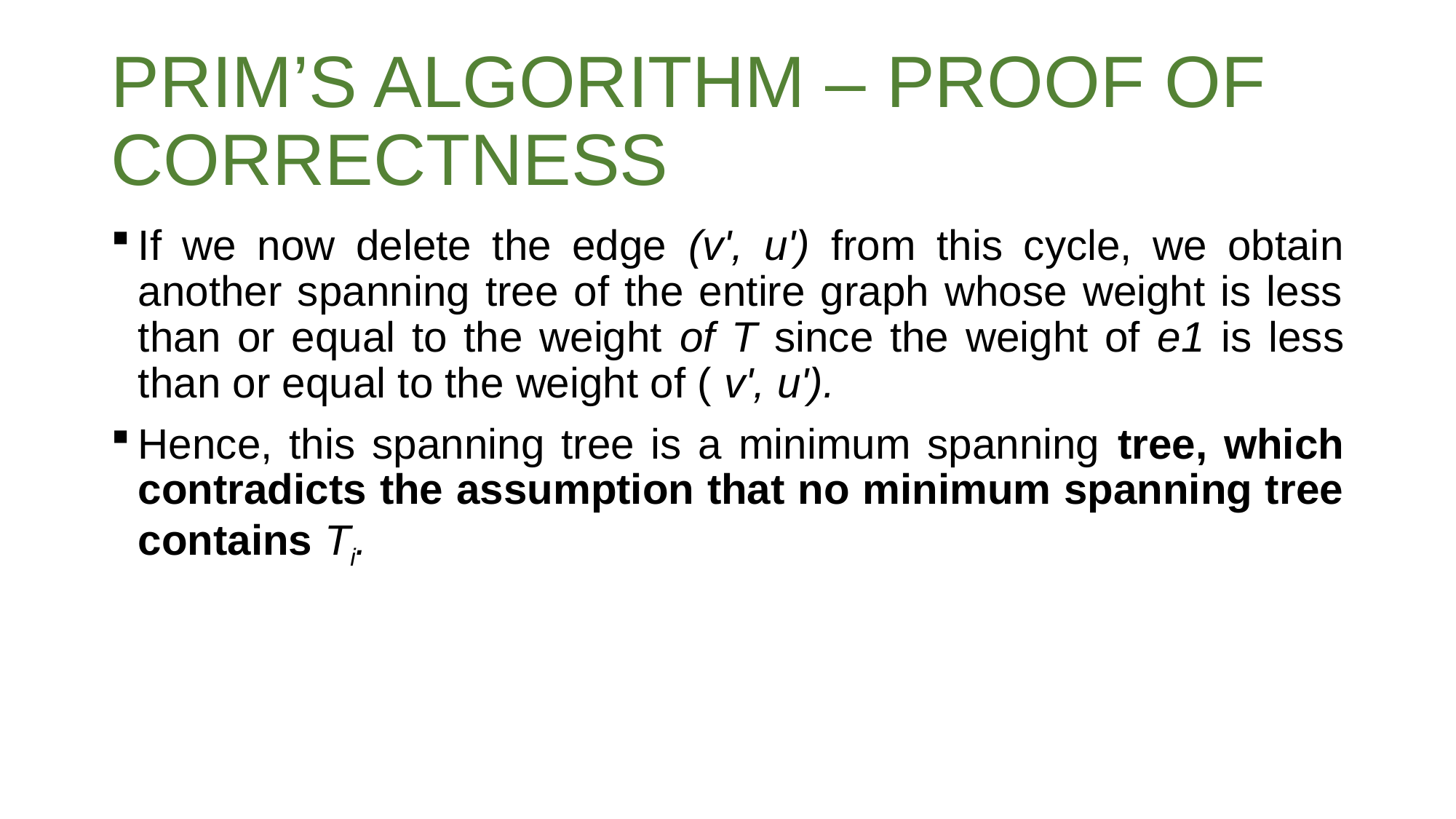

# PRIM’S ALGORITHM – PROOF OF CORRECTNESS
If we now delete the edge (v', u') from this cycle, we obtain another spanning tree of the entire graph whose weight is less than or equal to the weight of T since the weight of e1 is less than or equal to the weight of ( v', u').
Hence, this spanning tree is a minimum spanning tree, which contradicts the assumption that no minimum spanning tree contains Ti.